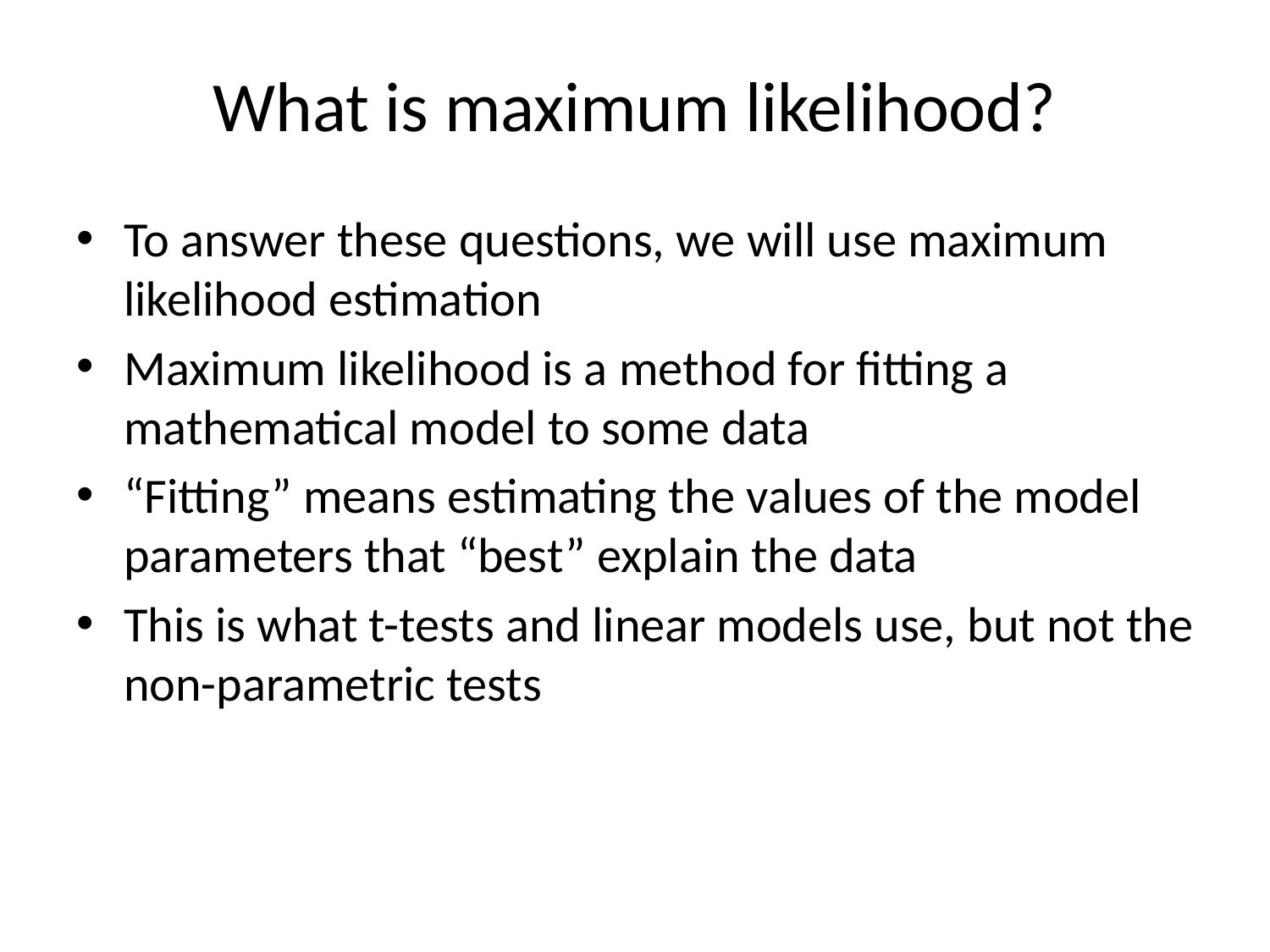

# What is maximum likelihood?
To answer these questions, we will use maximum likelihood estimation
Maximum likelihood is a method for fitting a mathematical model to some data
“Fitting” means estimating the values of the model parameters that “best” explain the data
This is what t-tests and linear models use, but not the non-parametric tests